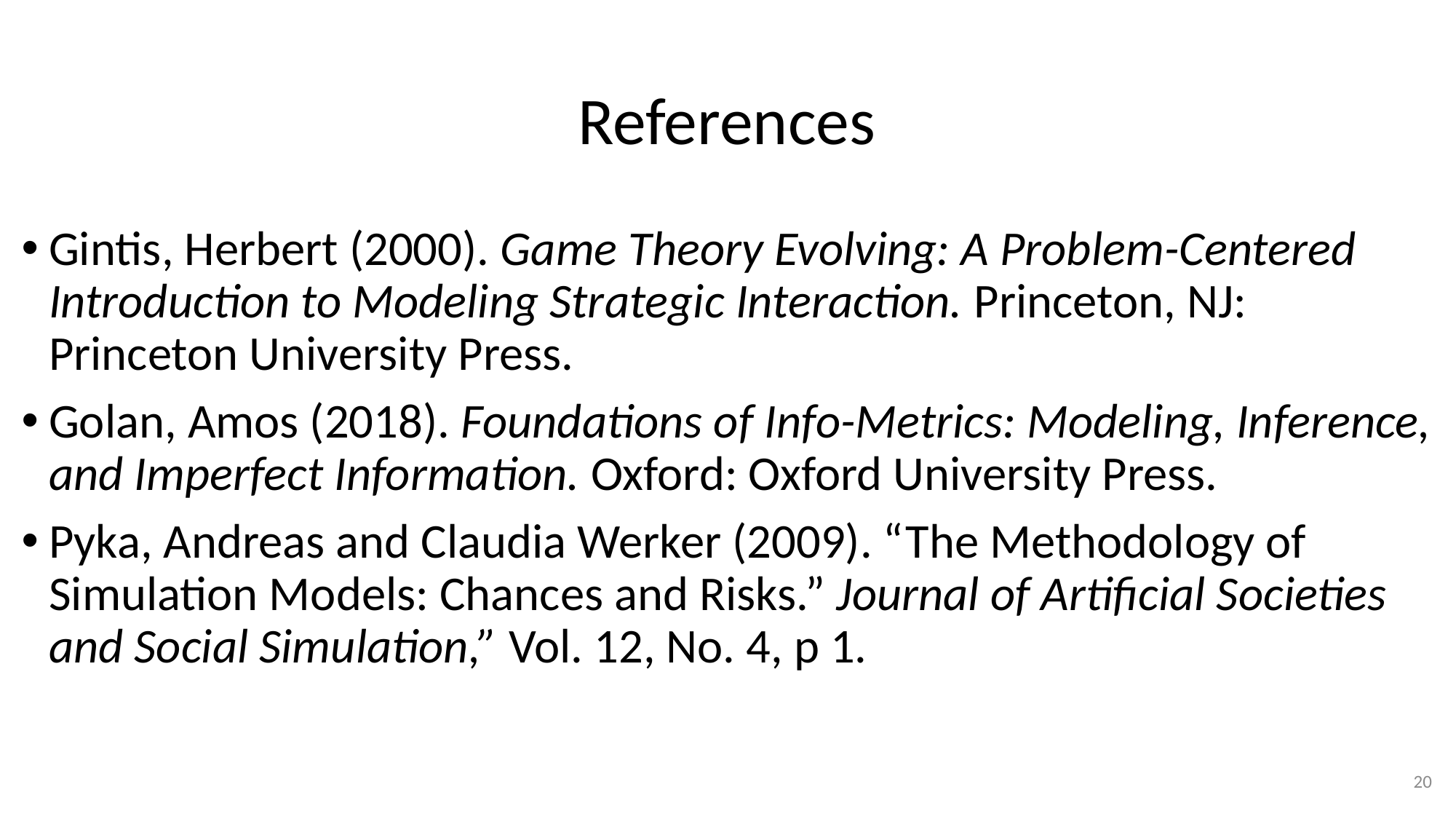

# References
Gintis, Herbert (2000). Game Theory Evolving: A Problem-Centered Introduction to Modeling Strategic Interaction. Princeton, NJ: Princeton University Press.
Golan, Amos (2018). Foundations of Info-Metrics: Modeling, Inference, and Imperfect Information. Oxford: Oxford University Press.
Pyka, Andreas and Claudia Werker (2009). “The Methodology of Simulation Models: Chances and Risks.” Journal of Artificial Societies and Social Simulation,” Vol. 12, No. 4, p 1.
20